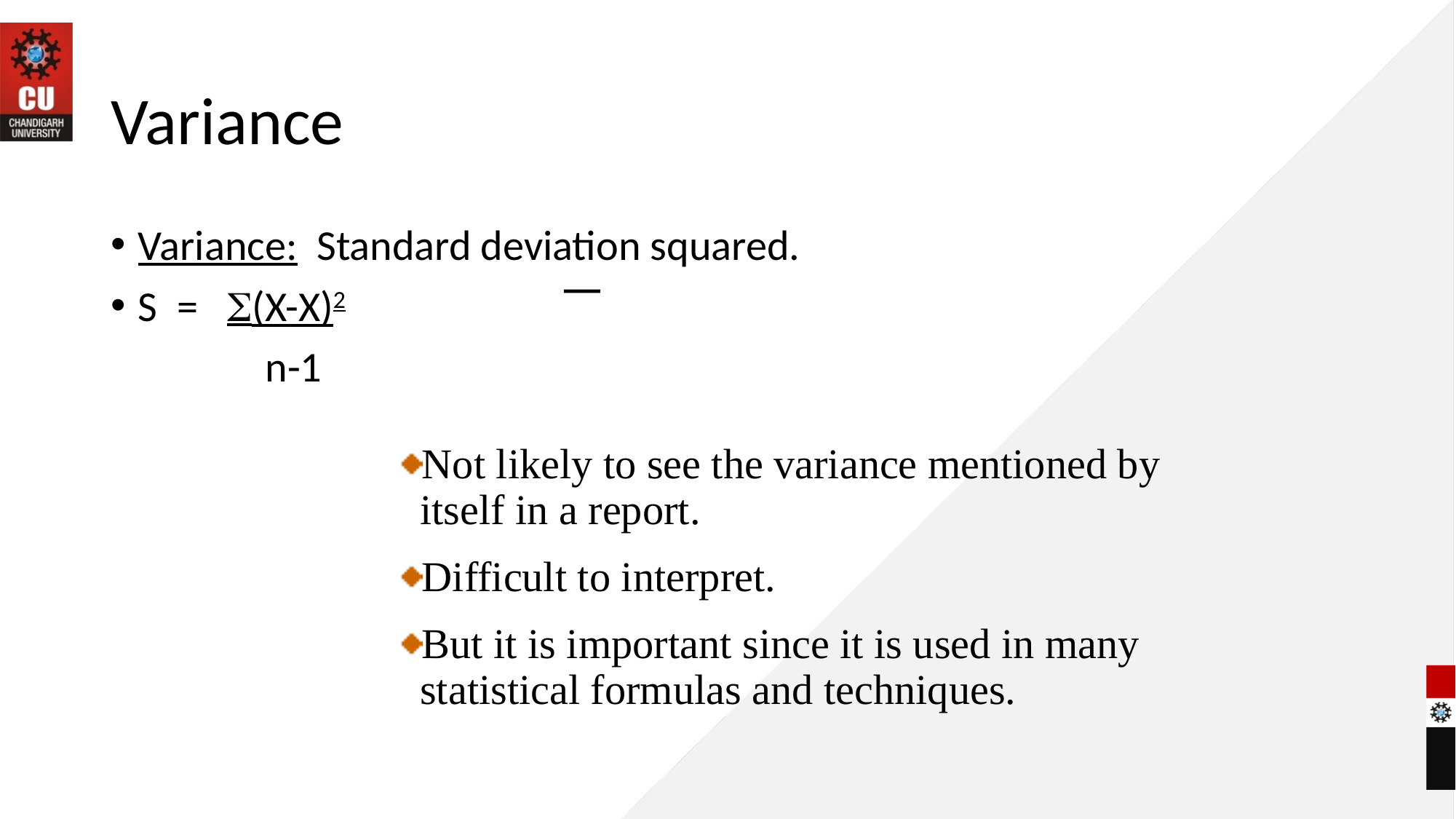

# Variance
Variance:  Standard deviation squared.
S  =   Σ(X-X)2
                n-1

Not likely to see the variance mentioned by itself in a report.
Difficult to interpret.
But it is important since it is used in many statistical formulas and techniques.